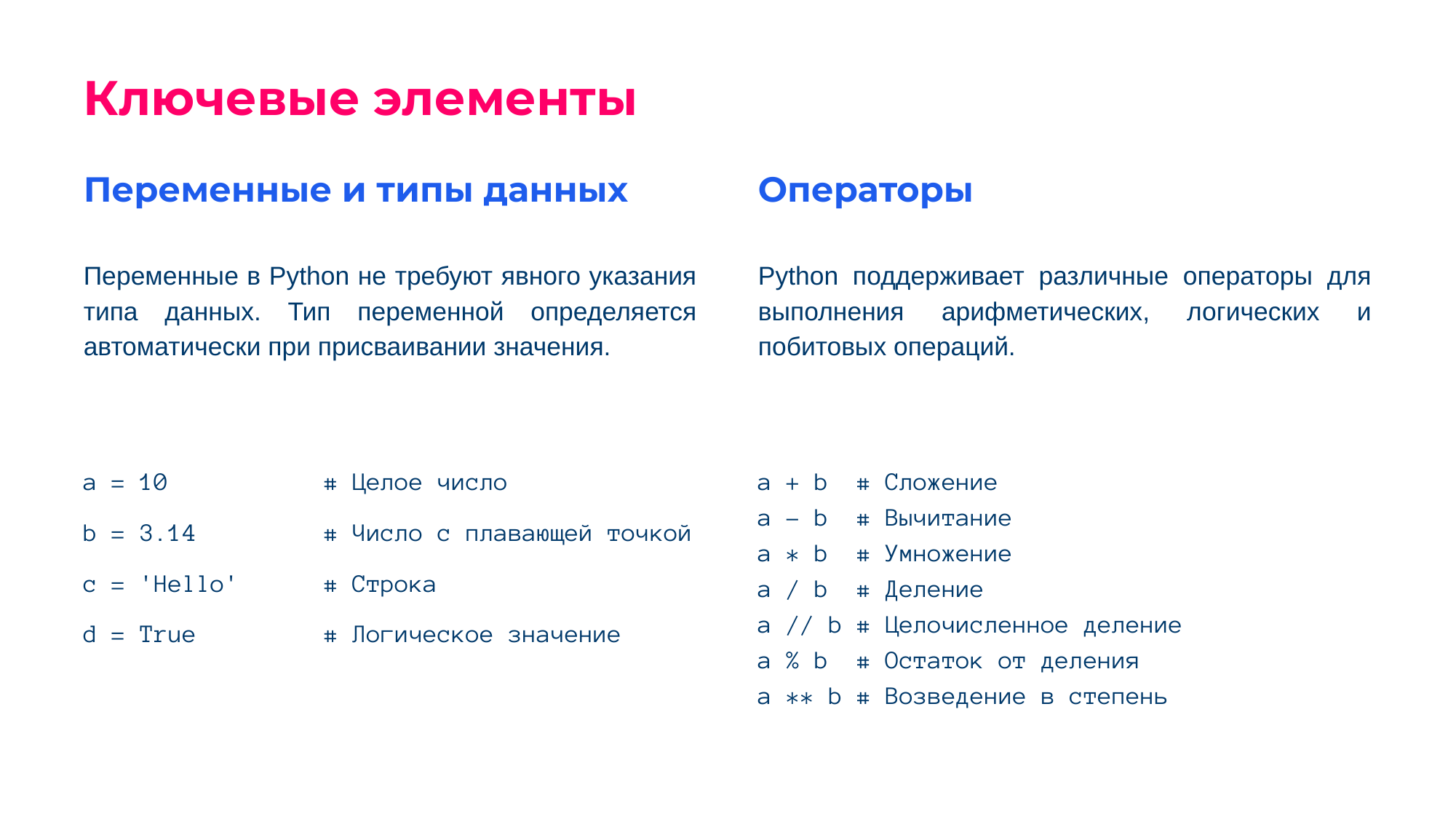

Ключевые элементы
Переменные и типы данных
Операторы
Переменные в Python не требуют явного указания типа данных. Тип переменной определяется автоматически при присваивании значения.
Python поддерживает различные операторы для выполнения арифметических, логических и побитовых операций.
a = 10           # Целое число
b = 3.14         # Число с плавающей точкой
c = 'Hello'      # Строка
d = True         # Логическое значение
a + b  # Сложение
a - b  # Вычитание
a * b  # Умножение
a / b  # Деление
a // b # Целочисленное деление
a % b  # Остаток от деления
a ** b # Возведение в степень